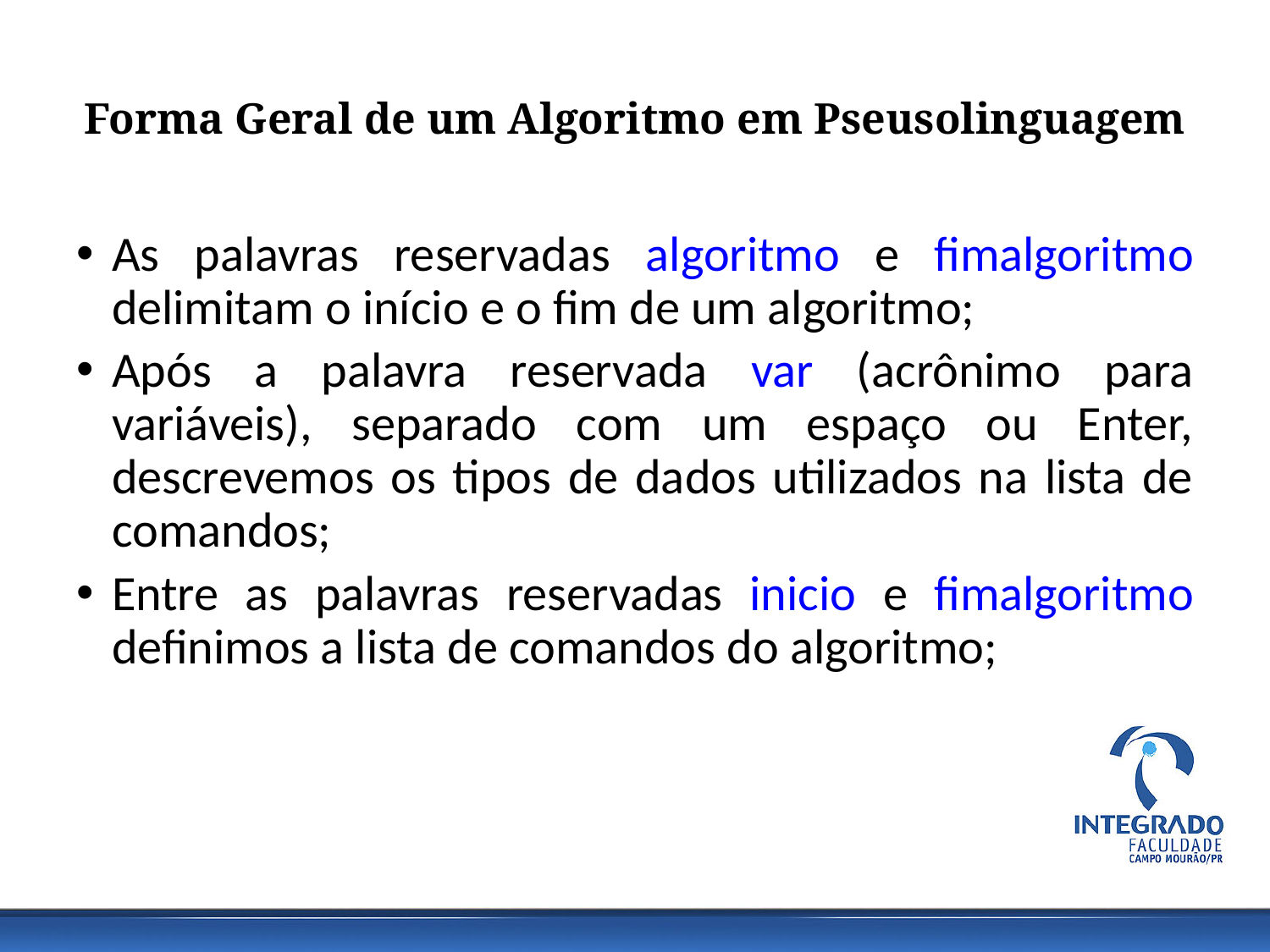

# Forma Geral de um Algoritmo em Pseusolinguagem
As palavras reservadas algoritmo e fimalgoritmo delimitam o início e o fim de um algoritmo;
Após a palavra reservada var (acrônimo para variáveis), separado com um espaço ou Enter, descrevemos os tipos de dados utilizados na lista de comandos;
Entre as palavras reservadas inicio e fimalgoritmo definimos a lista de comandos do algoritmo;